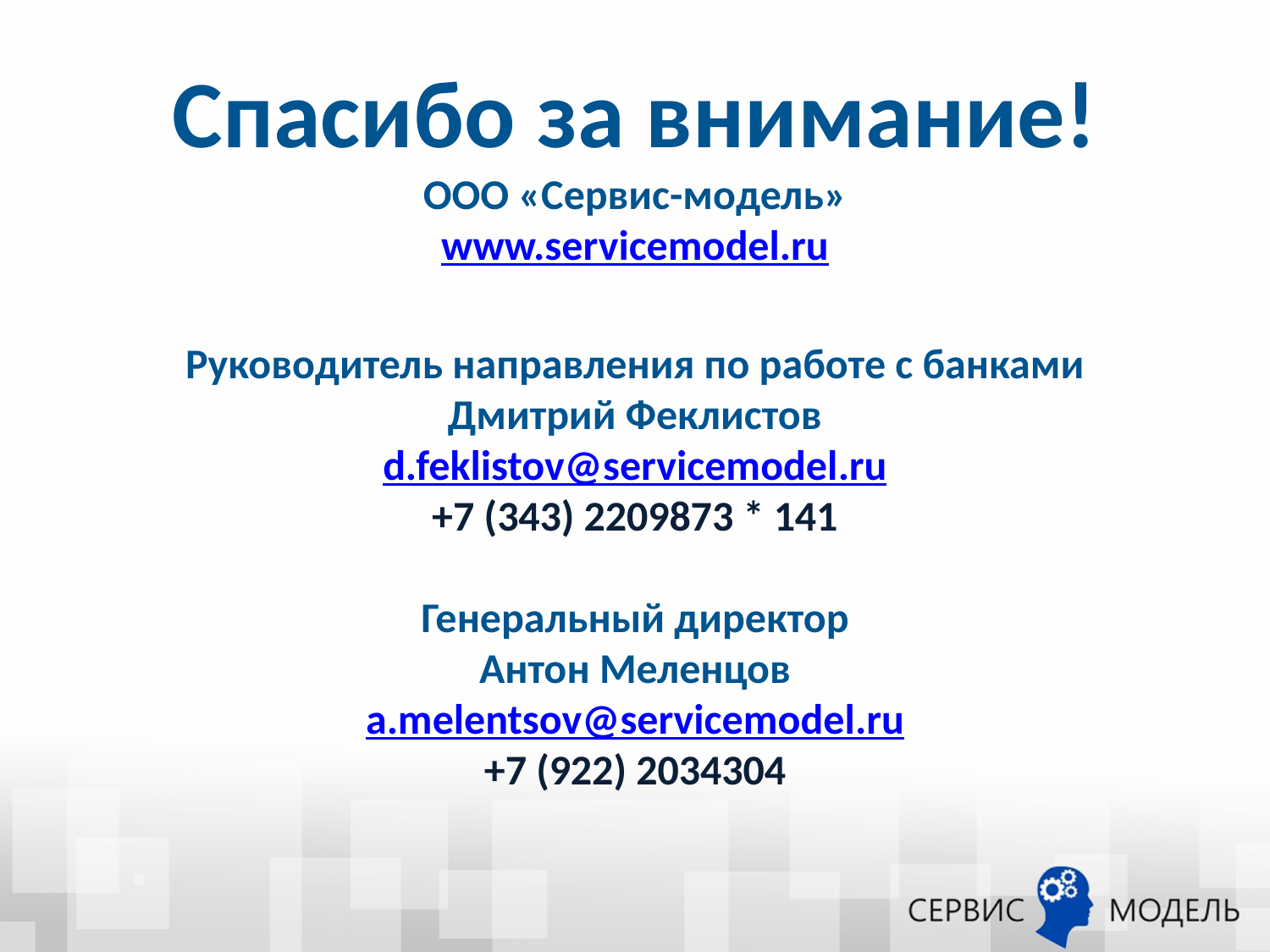

Спасибо за внимание!
ООО «Сервис-модель»
www.servicemodel.ru

Руководитель направления по работе с банками
Дмитрий Феклистов
d.feklistov@servicemodel.ru
+7 (343) 2209873 * 141

Генеральный директор
Антон Меленцов
a.melentsov@servicemodel.ru
+7 (922) 2034304